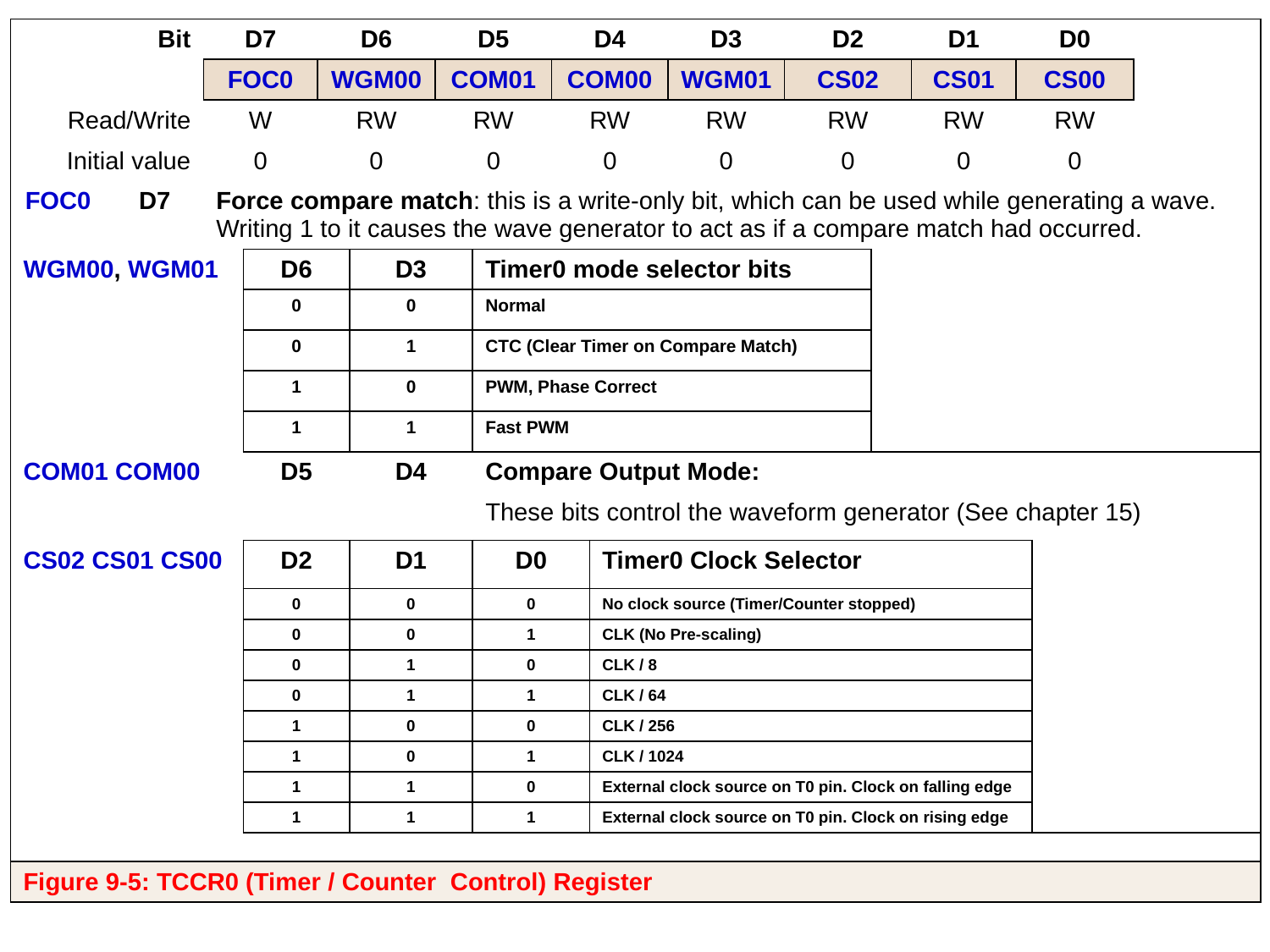

| Bit |  | D7 |  | D6 |  |  | D5 |  | D4 |  | D3 | D2 |  | D1 | D0 |  |  |
| --- | --- | --- | --- | --- | --- | --- | --- | --- | --- | --- | --- | --- | --- | --- | --- | --- | --- |
|  |  | FOC0 |  | WGM00 |  |  | COM01 |  | COM00 |  | WGM01 | CS02 |  | CS01 | CS00 |  |  |
| Read/Write |  | W |  | RW |  |  | RW |  | RW |  | RW | RW |  | RW | RW |  |  |
| Initial value |  | 0 |  | 0 |  |  | 0 |  | 0 |  | 0 | 0 |  | 0 | 0 |  |  |
| FOC0 | D7 | Force compare match: this is a write-only bit, which can be used while generating a wave. Writing 1 to it causes the wave generator to act as if a compare match had occurred. |  |  |  |  |  |  |  |  |  |  |  |  |  |  |  |
| WGM00, WGM01 |  |  | D6 |  | D3 |  |  | Timer0 mode selector bits |  |  |  |  |  |  |  |  |  |
|  |  |  | 0 |  | 0 |  |  | Normal |  |  |  |  |  |  |  |  |  |
|  |  |  | 0 |  | 1 |  |  | CTC (Clear Timer on Compare Match) |  |  |  |  |  |  |  |  |  |
|  |  |  | 1 |  | 0 |  |  | PWM, Phase Correct |  |  |  |  |  |  |  |  |  |
|  |  |  | 1 |  | 1 |  |  | Fast PWM |  |  |  |  |  |  |  |  |  |
| COM01 COM00 |  |  | D5 |  | D4 |  |  | Compare Output Mode: |  |  |  |  |  |  |  |  |  |
|  |  |  |  |  |  |  |  | These bits control the waveform generator (See chapter 15) |  |  |  |  |  |  |  |  |  |
| CS02 CS01 CS00 |  |  | D2 |  | D1 |  |  | D0 |  | Timer0 Clock Selector |  |  |  |  |  |  |  |
|  |  |  | 0 |  | 0 |  |  | 0 |  | No clock source (Timer/Counter stopped) |  |  |  |  |  |  |  |
|  |  |  | 0 |  | 0 |  |  | 1 |  | CLK (No Pre-scaling) |  |  |  |  |  |  |  |
|  |  |  | 0 |  | 1 |  |  | 0 |  | CLK / 8 |  |  |  |  |  |  |  |
|  |  |  | 0 |  | 1 |  |  | 1 |  | CLK / 64 |  |  |  |  |  |  |  |
|  |  |  | 1 |  | 0 |  |  | 0 |  | CLK / 256 |  |  |  |  |  |  |  |
|  |  |  | 1 |  | 0 |  |  | 1 |  | CLK / 1024 |  |  |  |  |  |  |  |
|  |  |  | 1 |  | 1 |  |  | 0 |  | External clock source on T0 pin. Clock on falling edge |  |  |  |  |  |  |  |
|  |  |  | 1 |  | 1 |  |  | 1 |  | External clock source on T0 pin. Clock on rising edge |  |  |  |  |  |  |  |
|  |  |  |  |  |  |  |  |  |  |  |  |  |  |  |  |  |  |
| Figure 9-5: TCCR0 (Timer / Counter Control) Register |  |  |  |  |  |  |  |  |  |  |  |  |  |  |  |  |  |